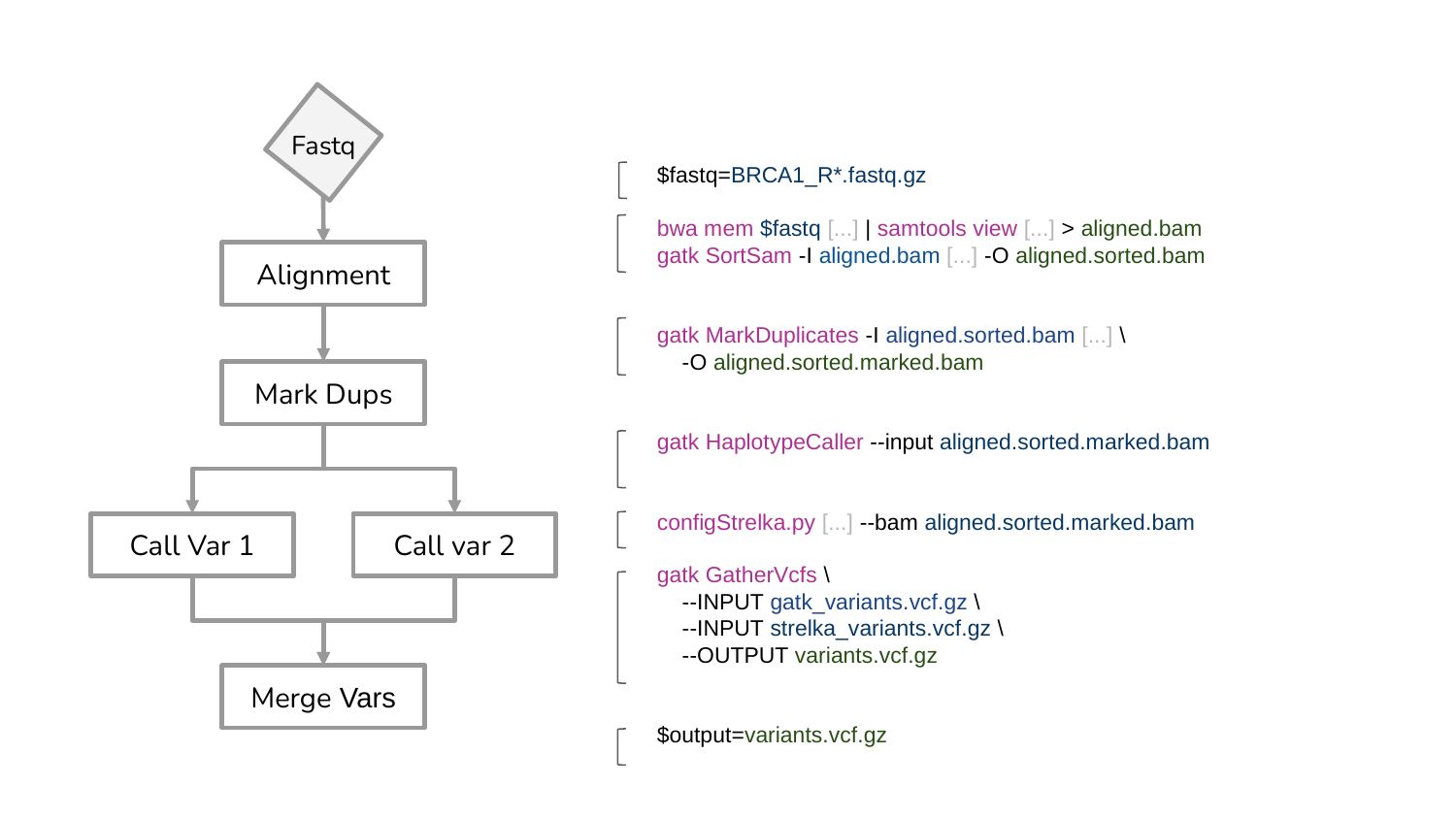

Fastq
Alignment
Mark Dups
Call Var 1
Call var 2
Merge Vars
$fastq=BRCA1_R*.fastq.gz

bwa mem $fastq [...] | samtools view [...] > aligned.bam
gatk SortSam -I aligned.bam [...] -O aligned.sorted.bam

gatk MarkDuplicates -I aligned.sorted.bam [...] \
    -O aligned.sorted.marked.bam

gatk HaplotypeCaller --input aligned.sorted.marked.bam

configStrelka.py [...] --bam aligned.sorted.marked.bam

gatk GatherVcfs \
    --INPUT gatk_variants.vcf.gz \
    --INPUT strelka_variants.vcf.gz \
    --OUTPUT variants.vcf.gz

$output=variants.vcf.gz